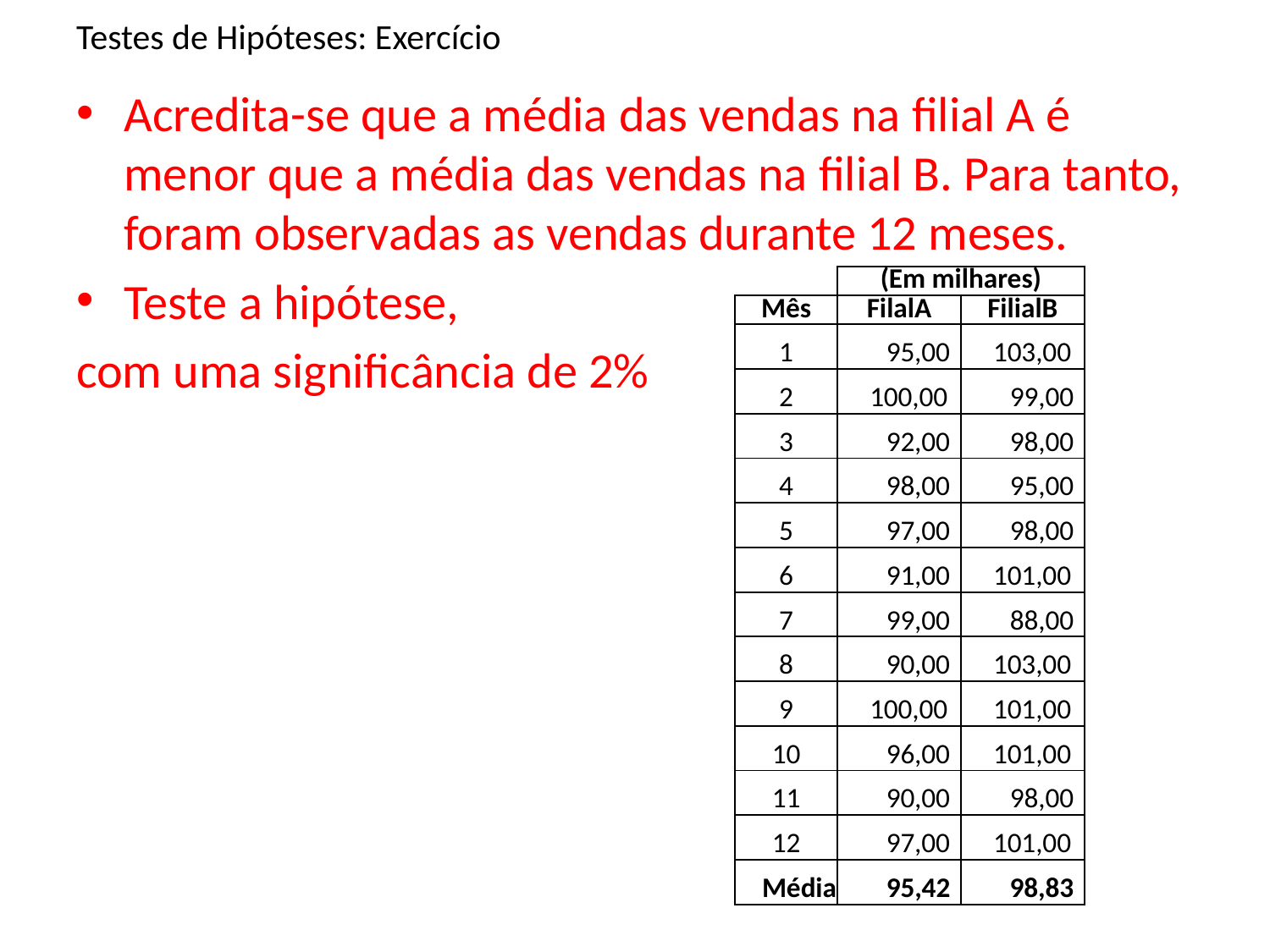

# Testes de Hipóteses: Exercício
Acredita-se que a média das vendas na filial A é menor que a média das vendas na filial B. Para tanto, foram observadas as vendas durante 12 meses.
Teste a hipótese,
com uma significância de 2%

|  | (Em milhares) |  |
| --- | --- | --- |
| Mês | FilalA | FilialB |
| 1 | 95,00 | 103,00 |
| 2 | 100,00 | 99,00 |
| 3 | 92,00 | 98,00 |
| 4 | 98,00 | 95,00 |
| 5 | 97,00 | 98,00 |
| 6 | 91,00 | 101,00 |
| 7 | 99,00 | 88,00 |
| 8 | 90,00 | 103,00 |
| 9 | 100,00 | 101,00 |
| 10 | 96,00 | 101,00 |
| 11 | 90,00 | 98,00 |
| 12 | 97,00 | 101,00 |
| Média | 95,42 | 98,83 |